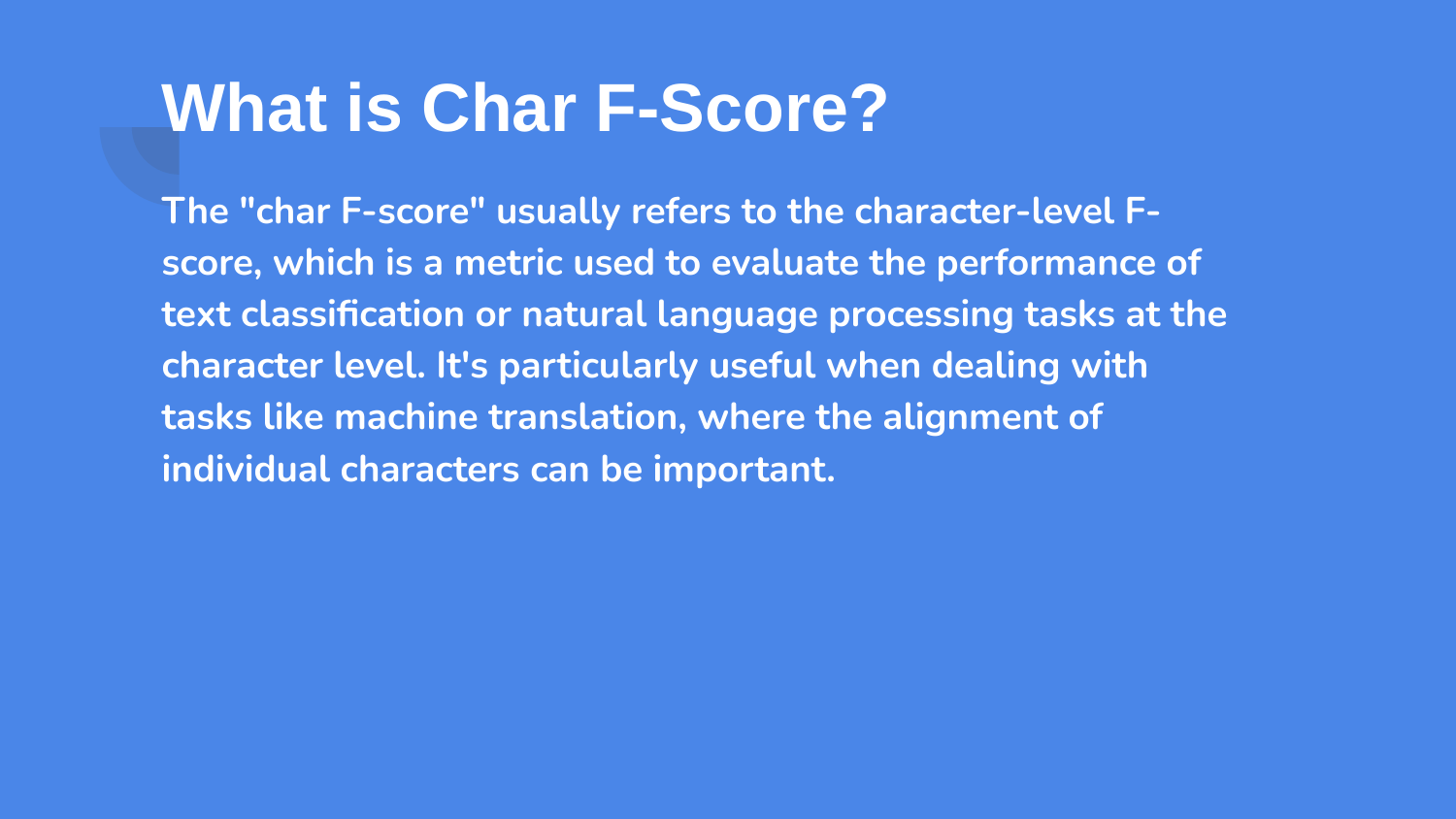

# What is Char F-Score?

The "char F-score" usually refers to the character-level F-score, which is a metric used to evaluate the performance of text classification or natural language processing tasks at the character level. It's particularly useful when dealing with tasks like machine translation, where the alignment of individual characters can be important.